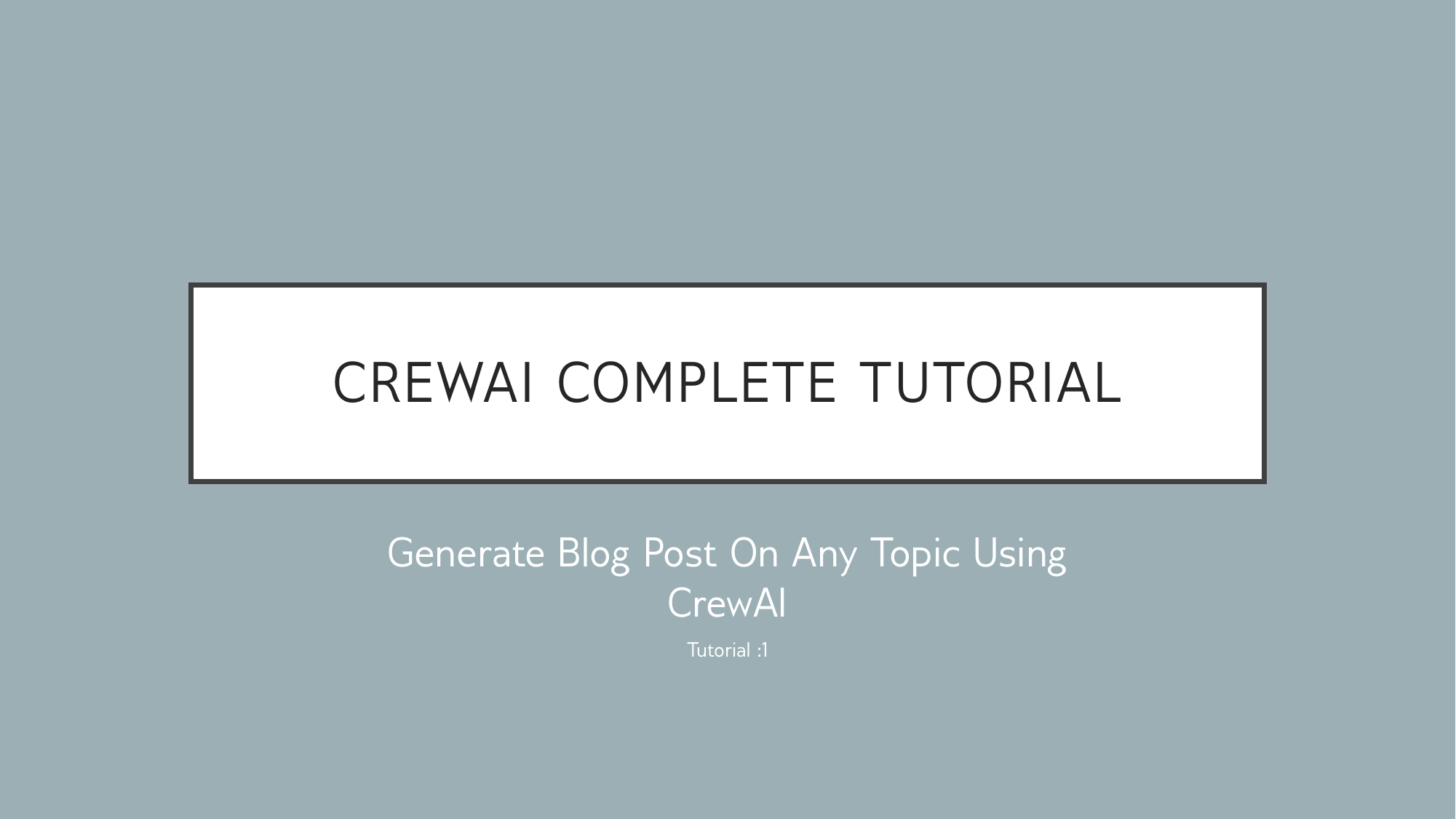

# CrewAI Complete Tutorial
Generate Blog Post On Any Topic Using CrewAI
Tutorial :1